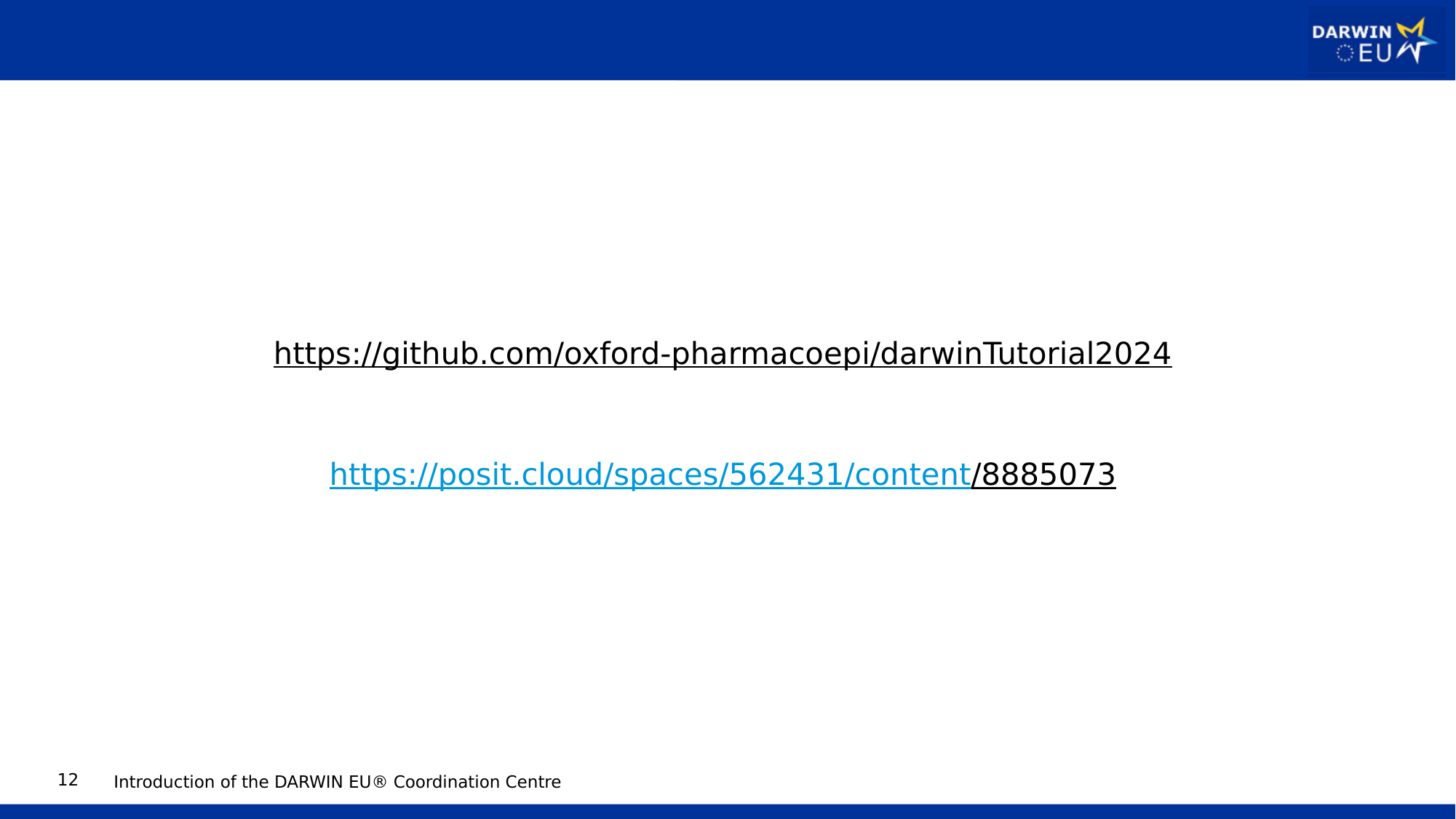

https://github.com/oxford-pharmacoepi/darwinTutorial2024

https://posit.cloud/spaces/562431/content/8885073
12
Introduction of the DARWIN EU® Coordination Centre